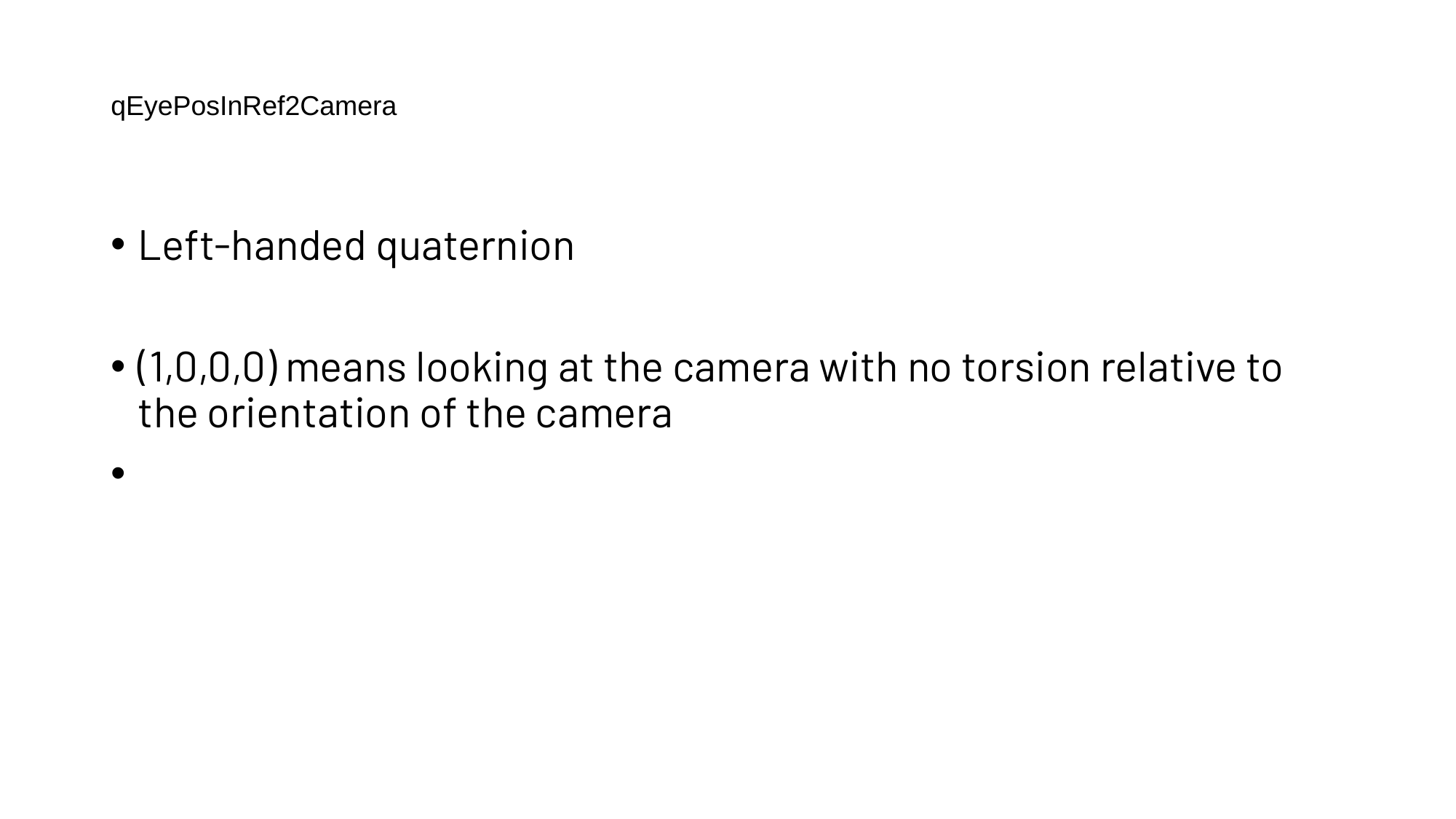

# qEyePosInRef2Camera
Left-handed quaternion

(1,0,0,0) means looking at the camera with no torsion relative to the orientation of the camera